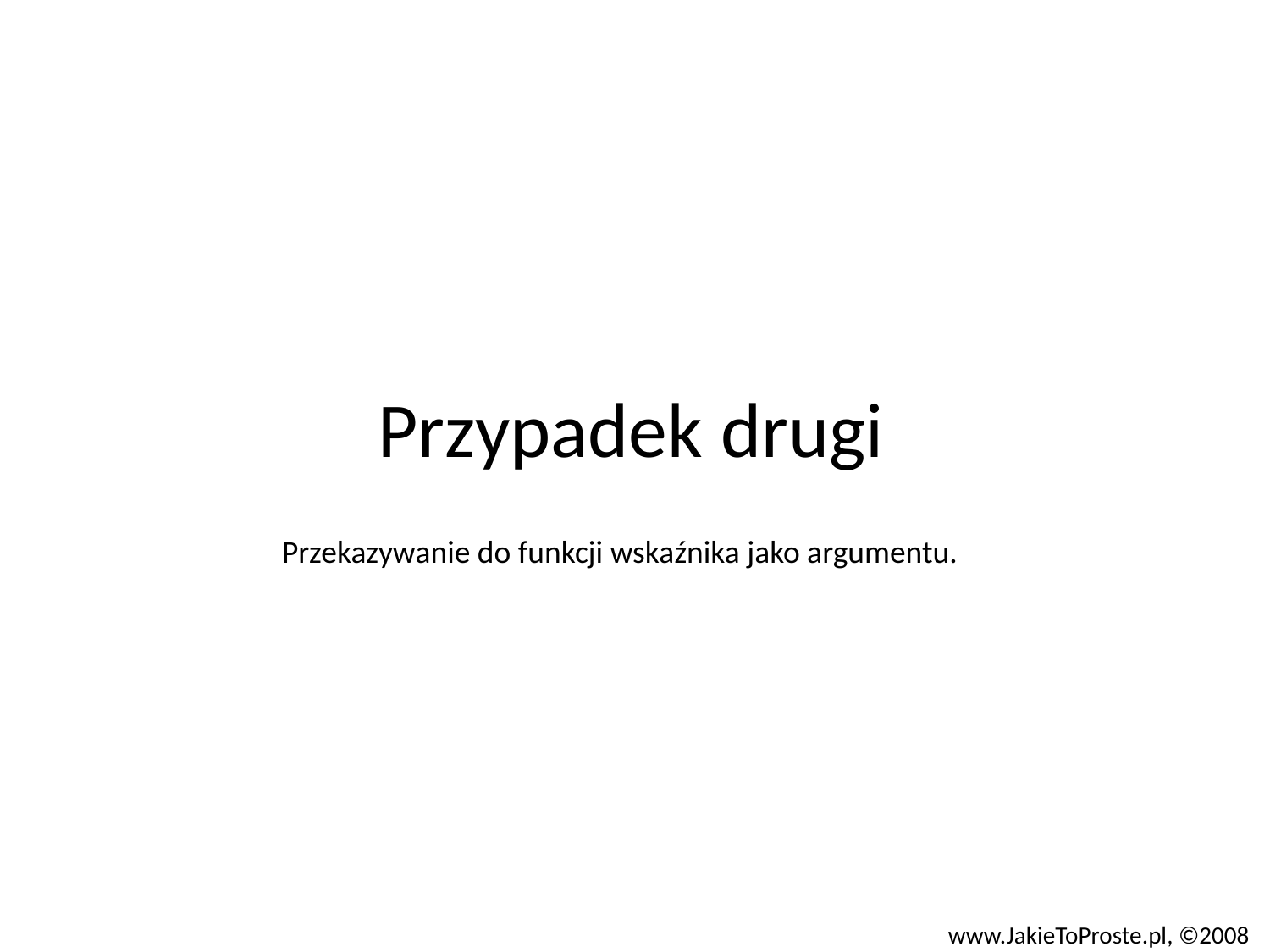

# Przypadek drugi
Przekazywanie do funkcji wskaźnika jako argumentu.
www.JakieToProste.pl, ©2008